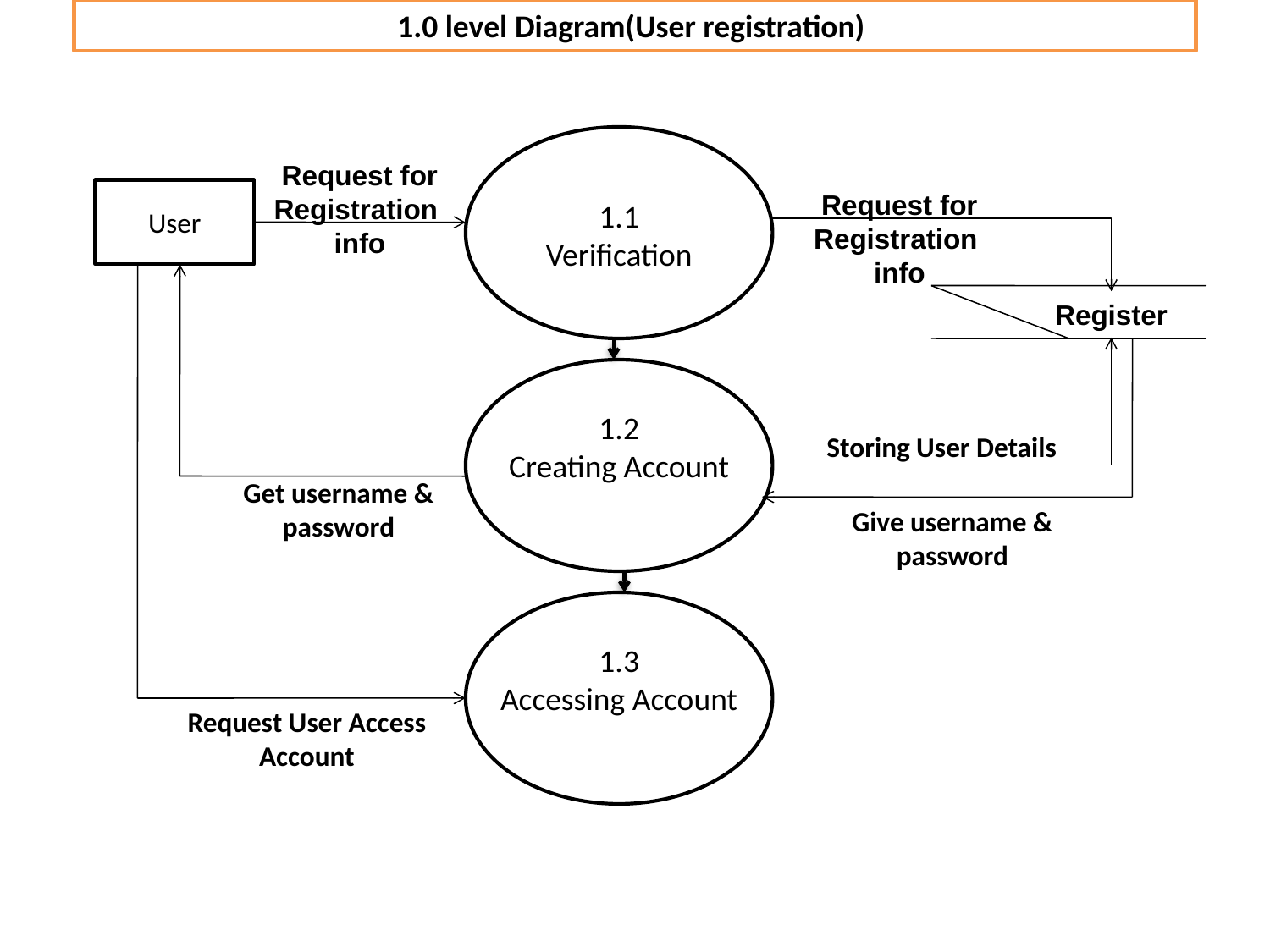

1.0 level Diagram(User registration)

Request for Registration  info
User
Request for Registration  info
1.1
Verification

Register

1.2
Creating Account
Storing User Details
Get username & password
Give username & password

1.3
Accessing Account
Request User Access Account